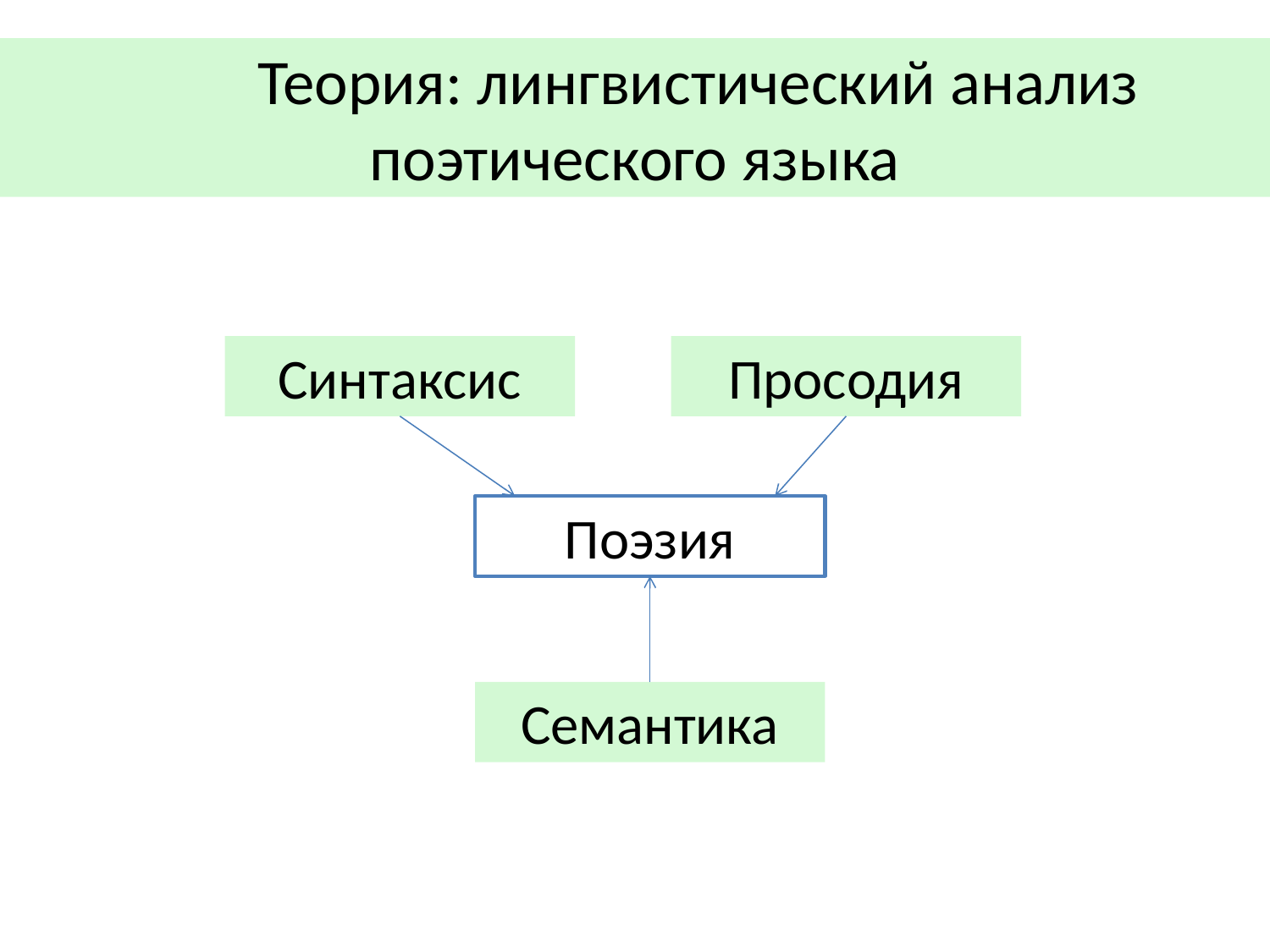

# Теория: лингвистический анализ поэтического языка
Синтаксис
Просодия
Поэзия
Семантика